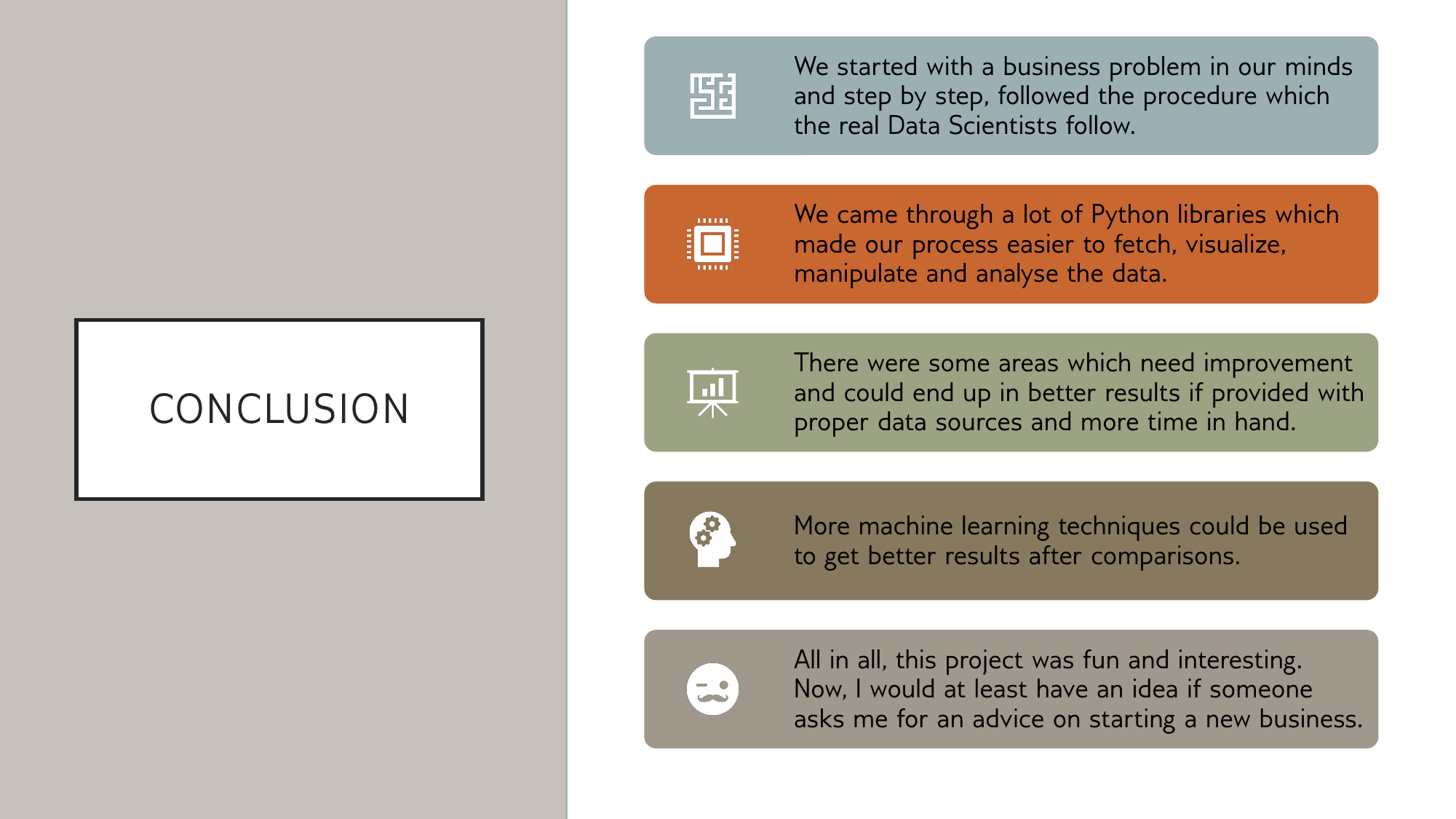

We started with a business problem in our minds and step by step, followed the procedure which the real Data Scientists follow.
We came through a lot of Python libraries which made our process easier to fetch, visualize, manipulate and analyse the data.
There were some areas which need improvement and could end up in better results if provided with proper data sources and more time in hand.
More machine learning techniques could be used to get better results after comparisons.
All in all, this project was fun and interesting.  Now, I would at least have an idea if someone asks me for an advice on starting a new business.
# Conclusion